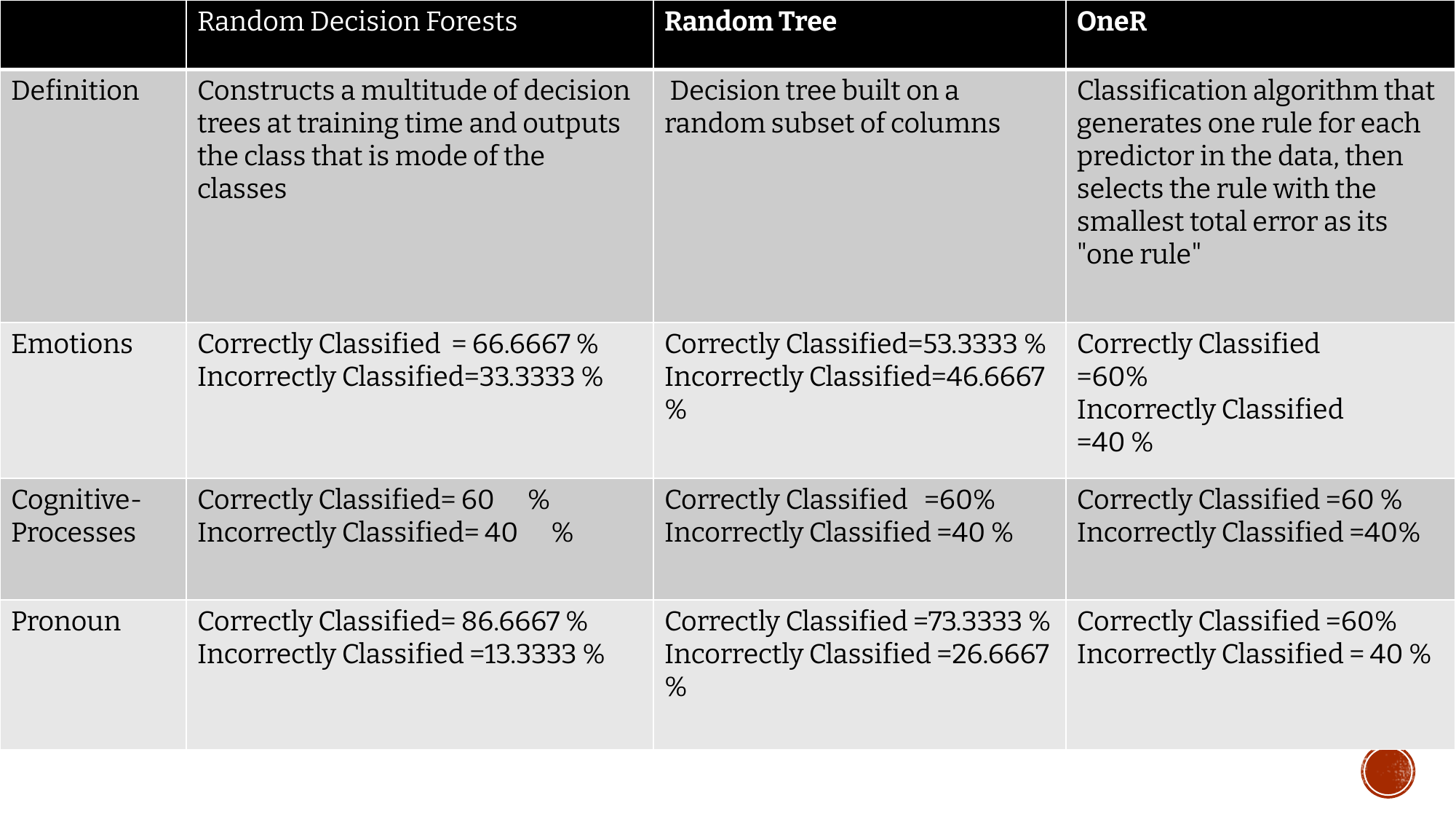

|  | Random Decision Forests | Random Tree | OneR |
| --- | --- | --- | --- |
| Definition | Constructs a multitude of decision trees at training time and outputs the class that is mode of the classes | Decision tree built on a random subset of columns | Classification algorithm that generates one rule for each predictor in the data, then selects the rule with the smallest total error as its "one rule" |
| Emotions | Correctly Classified = 66.6667 % Incorrectly Classified=33.3333 % | Correctly Classified=53.3333 % Incorrectly Classified=46.6667 % | Correctly Classified =60% Incorrectly Classified =40 % |
| Cognitive-Processes | Correctly Classified= 60 % Incorrectly Classified= 40 % | Correctly Classified =60% Incorrectly Classified =40 % | Correctly Classified =60 % Incorrectly Classified =40% |
| Pronoun | Correctly Classified= 86.6667 % Incorrectly Classified =13.3333 % | Correctly Classified =73.3333 % Incorrectly Classified =26.6667 % | Correctly Classified =60% Incorrectly Classified = 40 % |